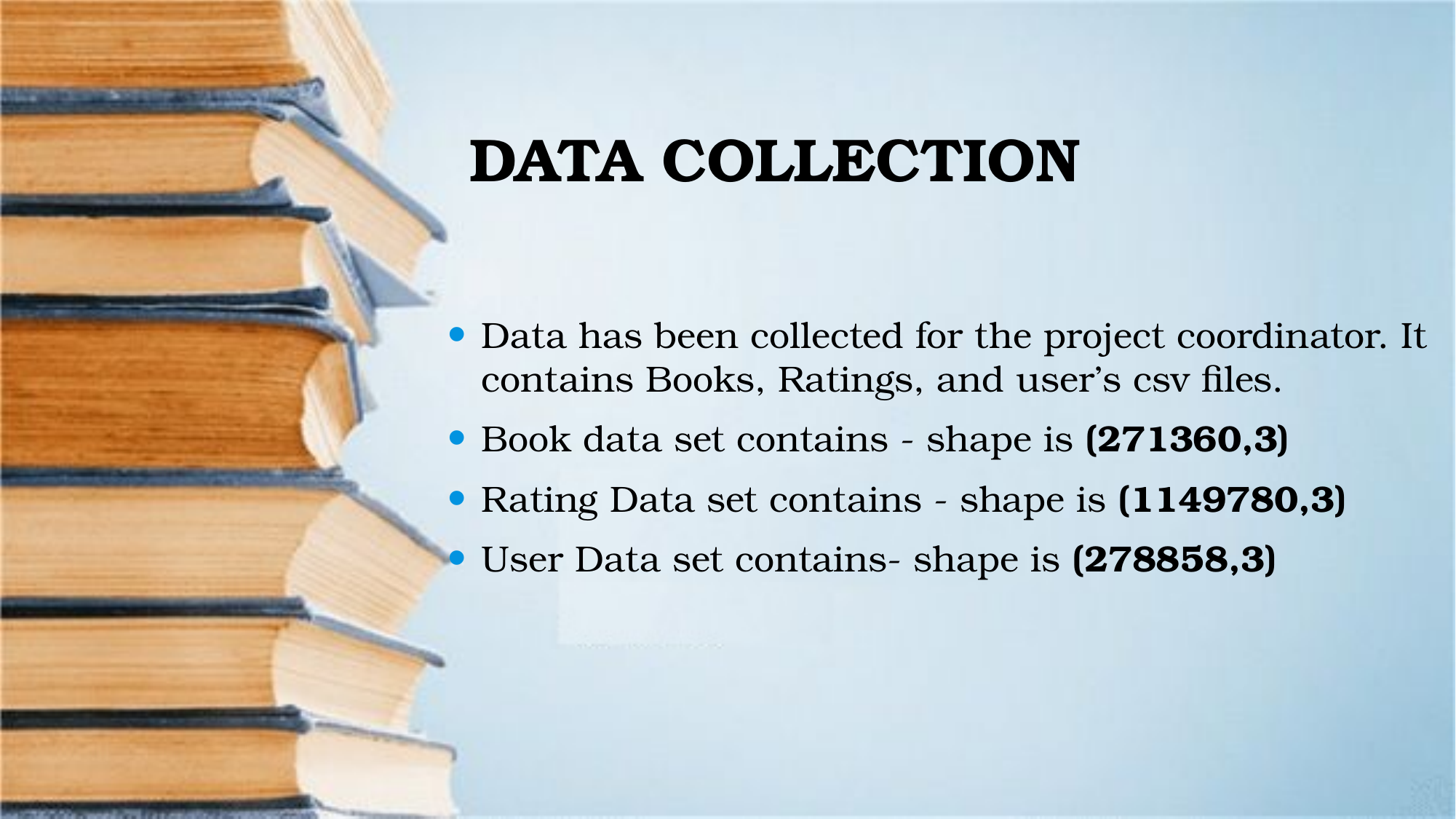

# DATA COLLECTION
Data has been collected for the project coordinator. It contains Books, Ratings, and user’s csv files.
Book data set contains - shape is (271360,3)
Rating Data set contains - shape is (1149780,3)
User Data set contains- shape is (278858,3)